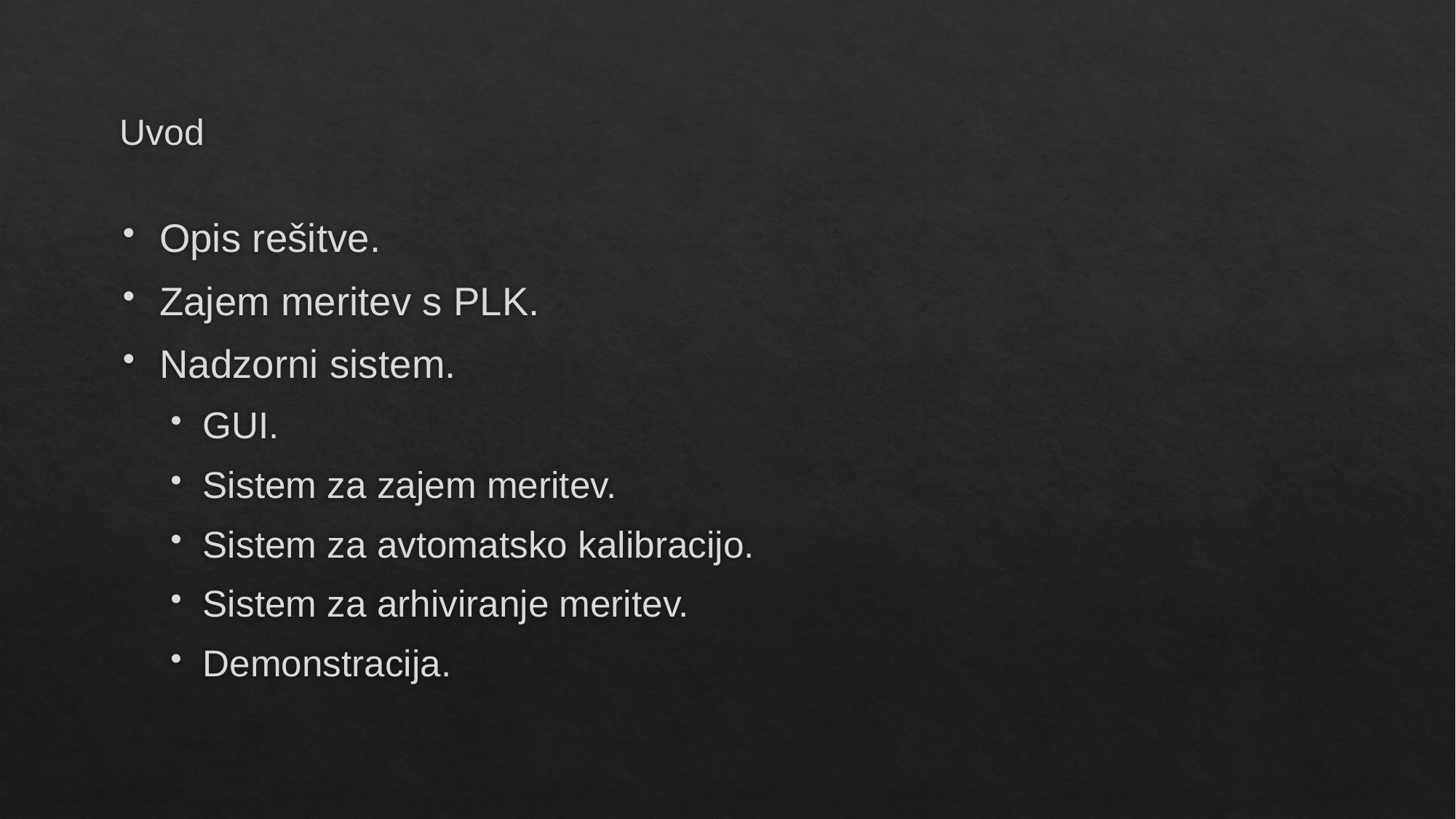

# Uvod
Opis rešitve.
Zajem meritev s PLK.
Nadzorni sistem.
GUI.
Sistem za zajem meritev.
Sistem za avtomatsko kalibracijo.
Sistem za arhiviranje meritev.
Demonstracija.